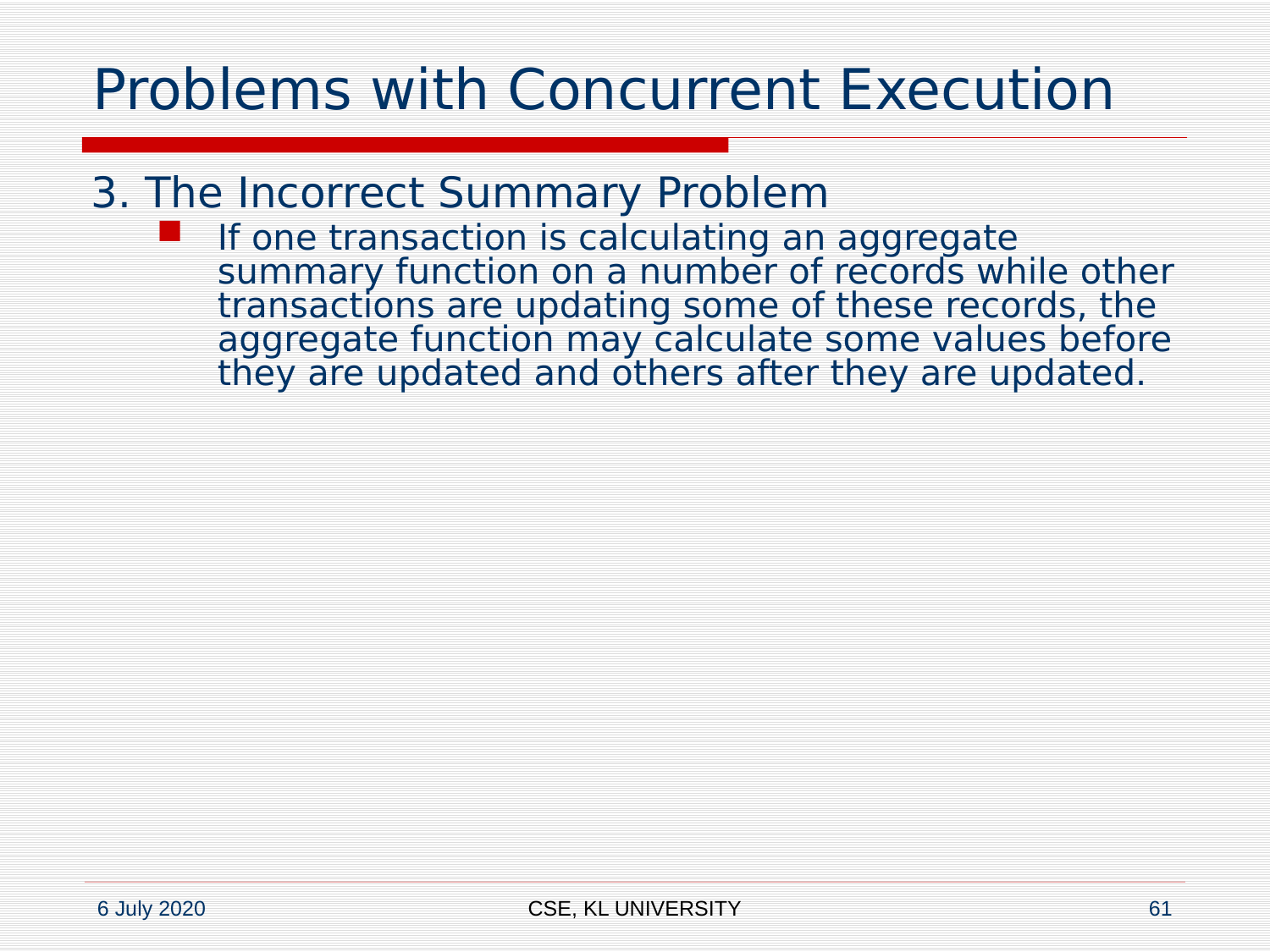

# Problems with Concurrent Execution
3. The Incorrect Summary Problem
If one transaction is calculating an aggregate summary function on a number of records while other transactions are updating some of these records, the aggregate function may calculate some values before they are updated and others after they are updated.
CSE, KL UNIVERSITY
61
6 July 2020